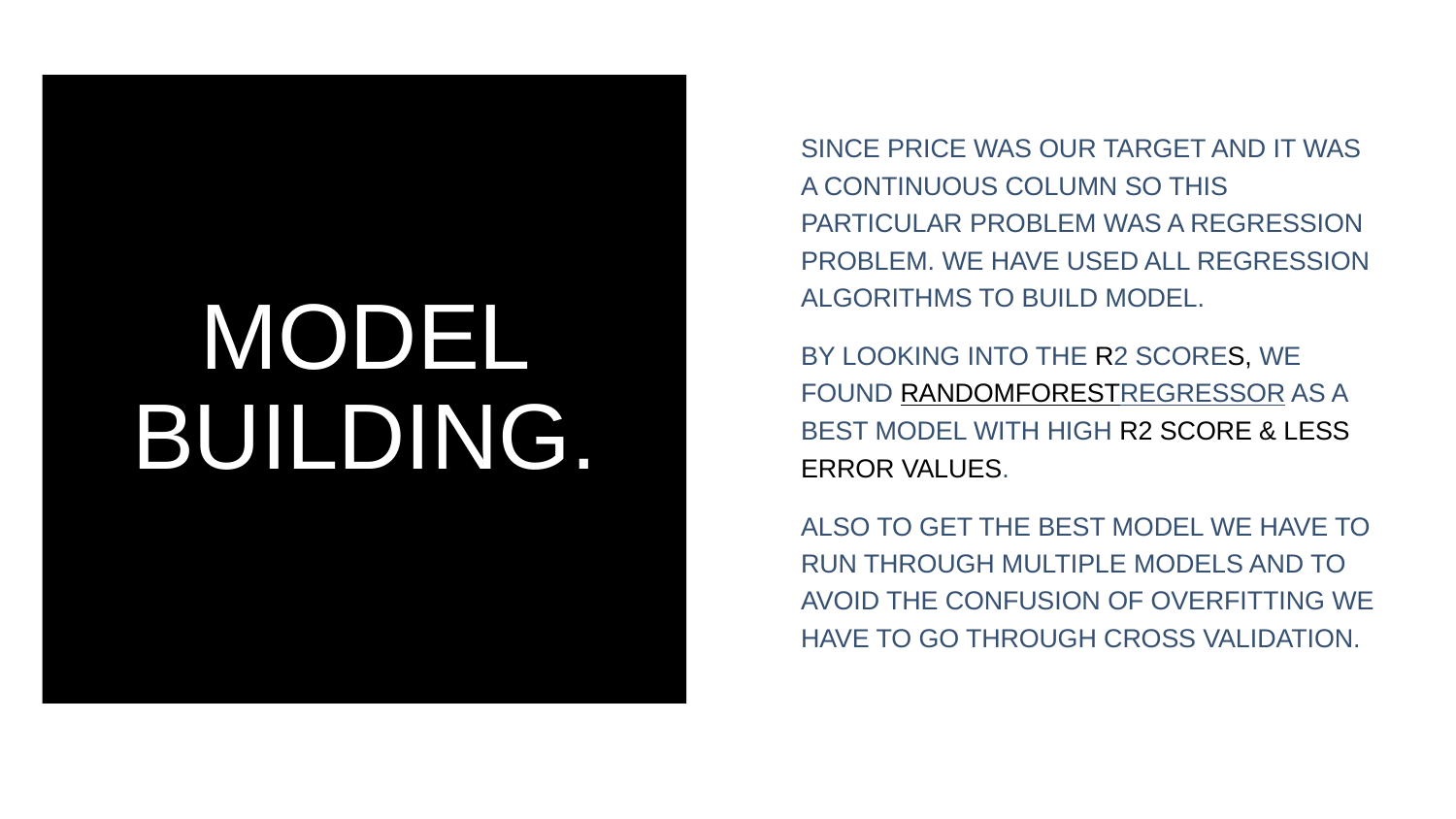

# Model Building.
Since Price was Our target and it was a continuous column so this particular problem was a regression problem. We have used all regression algorithms to build model.
By looking into the R2 scores, WE found RandomForestRegressor as a best model with high R2 score & less error values.
Also to get the best model we have to run through multiple models and to avoid the confusion of overfitting we have to go through cross validation.